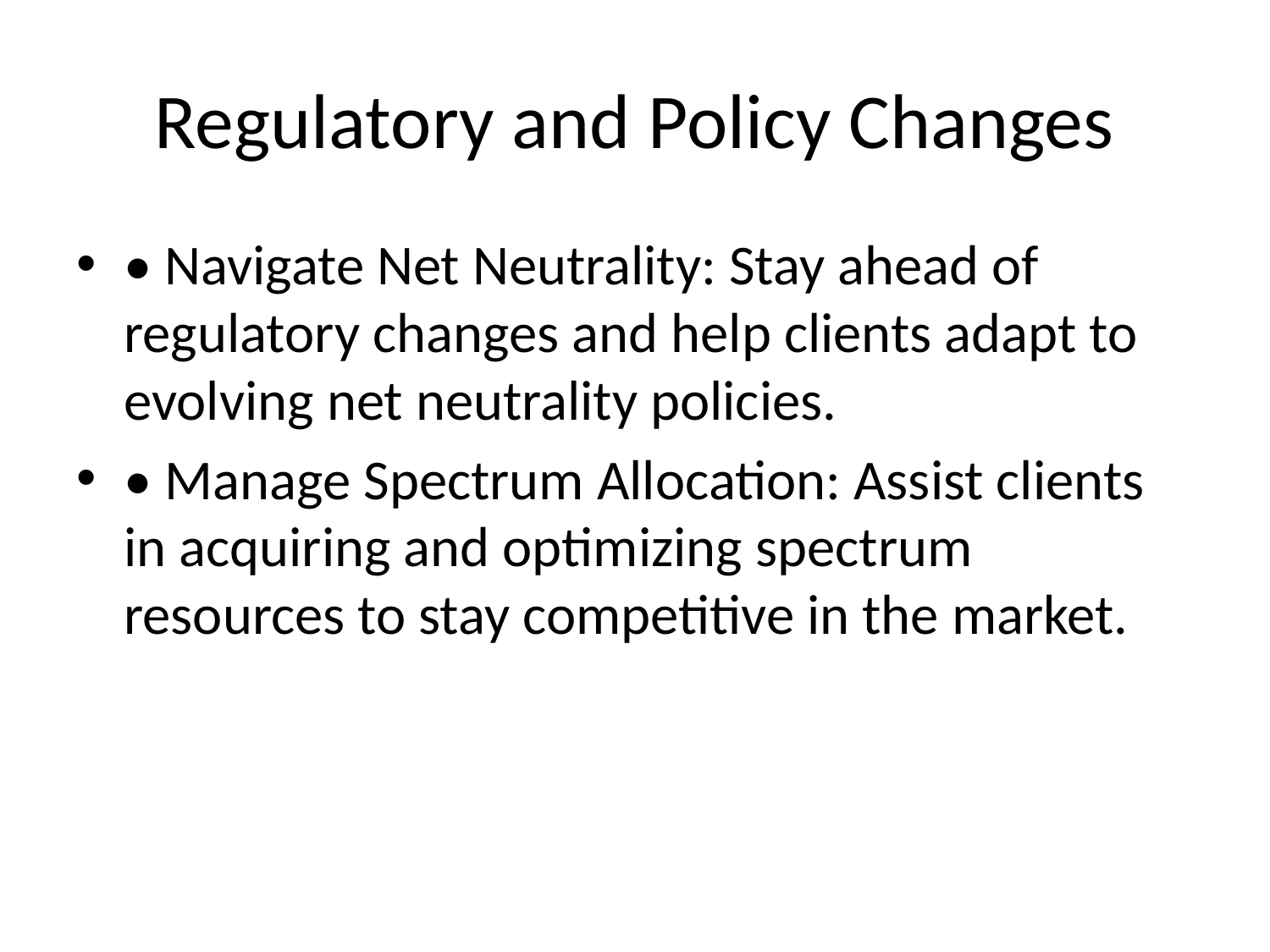

# Regulatory and Policy Changes
• Navigate Net Neutrality: Stay ahead of regulatory changes and help clients adapt to evolving net neutrality policies.
• Manage Spectrum Allocation: Assist clients in acquiring and optimizing spectrum resources to stay competitive in the market.